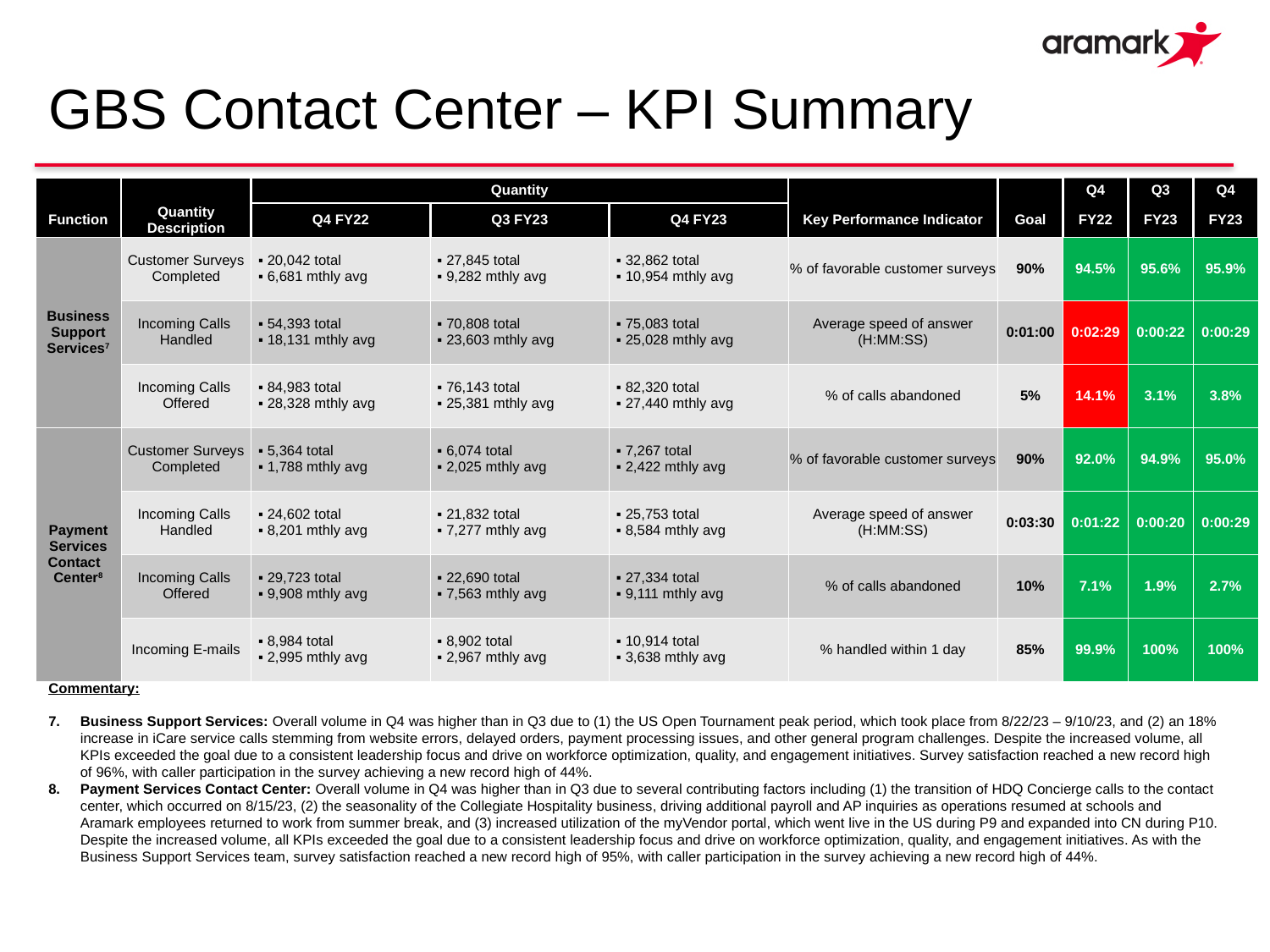

# GBS Contact Center – KPI Summary
|  |  |  | Quantity | Quantity |  |  |  |  | Q4 | Q3 | Q4 |
| --- | --- | --- | --- | --- | --- | --- | --- | --- | --- | --- | --- |
| Function | Quantity Description |  | Q4 FY22 | Q3 FY23 | Q4 FY23 | Key Performance Indicator |  | Goal | FY22 | FY23 | FY23 |
| Business Support Services7 | Customer Surveys Completed |  | ▪ 20,042 total | ▪ 27,845 total | ▪ 32,862 total | % of favorable customer surveys |  | 90% | 94.5% | 95.6% | 95.9% |
|  |  |  | ▪ 6,681 mthly avg | ▪ 9,282 mthly avg | ▪ 10,954 mthly avg |  |  |  |  |  |  |
|  | Incoming Calls Handled |  | ▪ 54,393 total | ▪ 70,808 total | ▪ 75,083 total | Average speed of answer (H:MM:SS) |  | 0:01:00 | 0:02:29 | 0:00:22 | 0:00:29 |
|  |  |  | ▪ 18,131 mthly avg | ▪ 23,603 mthly avg | ▪ 25,028 mthly avg |  |  |  |  |  |  |
|  | Incoming Calls Offered |  | ▪ 84,983 total | ▪ 76,143 total | ▪ 82,320 total | % of calls abandoned |  | 5% | 14.1% | 3.1% | 3.8% |
|  |  |  | ▪ 28,328 mthly avg | ▪ 25,381 mthly avg | ▪ 27,440 mthly avg |  |  |  |  |  |  |
| Payment Services Contact Center8 | Customer Surveys Completed |  | ▪ 5,364 total | ▪ 6,074 total | ▪ 7,267 total | % of favorable customer surveys |  | 90% | 92.0% | 94.9% | 95.0% |
|  |  |  | ▪ 1,788 mthly avg | ▪ 2,025 mthly avg | ▪ 2,422 mthly avg |  |  |  |  |  |  |
|  | Incoming Calls Handled |  | ▪ 24,602 total | ▪ 21,832 total | ▪ 25,753 total | Average speed of answer (H:MM:SS) |  | 0:03:30 | 0:01:22 | 0:00:20 | 0:00:29 |
|  |  |  | ▪ 8,201 mthly avg | ▪ 7,277 mthly avg | ▪ 8,584 mthly avg |  |  |  |  |  |  |
|  | Incoming Calls Offered |  | ▪ 29,723 total | ▪ 22,690 total | ▪ 27,334 total | % of calls abandoned |  | 10% | 7.1% | 1.9% | 2.7% |
|  |  |  | ▪ 9,908 mthly avg | ▪ 7,563 mthly avg | ▪ 9,111 mthly avg |  |  |  |  |  |  |
|  | Incoming E-mails |  | ▪ 8,984 total | ▪ 8,902 total | ▪ 10,914 total | % handled within 1 day |  | 85% | 99.9% | 100% | 100% |
|  |  |  | ▪ 2,995 mthly avg | ▪ 2,967 mthly avg | ▪ 3,638 mthly avg |  |  |  |  |  |  |
Commentary:

Business Support Services: Overall volume in Q4 was higher than in Q3 due to (1) the US Open Tournament peak period, which took place from 8/22/23 – 9/10/23, and (2) an 18% increase in iCare service calls stemming from website errors, delayed orders, payment processing issues, and other general program challenges. Despite the increased volume, all KPIs exceeded the goal due to a consistent leadership focus and drive on workforce optimization, quality, and engagement initiatives. Survey satisfaction reached a new record high of 96%, with caller participation in the survey achieving a new record high of 44%.
Payment Services Contact Center: Overall volume in Q4 was higher than in Q3 due to several contributing factors including (1) the transition of HDQ Concierge calls to the contact center, which occurred on 8/15/23, (2) the seasonality of the Collegiate Hospitality business, driving additional payroll and AP inquiries as operations resumed at schools and Aramark employees returned to work from summer break, and (3) increased utilization of the myVendor portal, which went live in the US during P9 and expanded into CN during P10. Despite the increased volume, all KPIs exceeded the goal due to a consistent leadership focus and drive on workforce optimization, quality, and engagement initiatives. As with the Business Support Services team, survey satisfaction reached a new record high of 95%, with caller participation in the survey achieving a new record high of 44%.